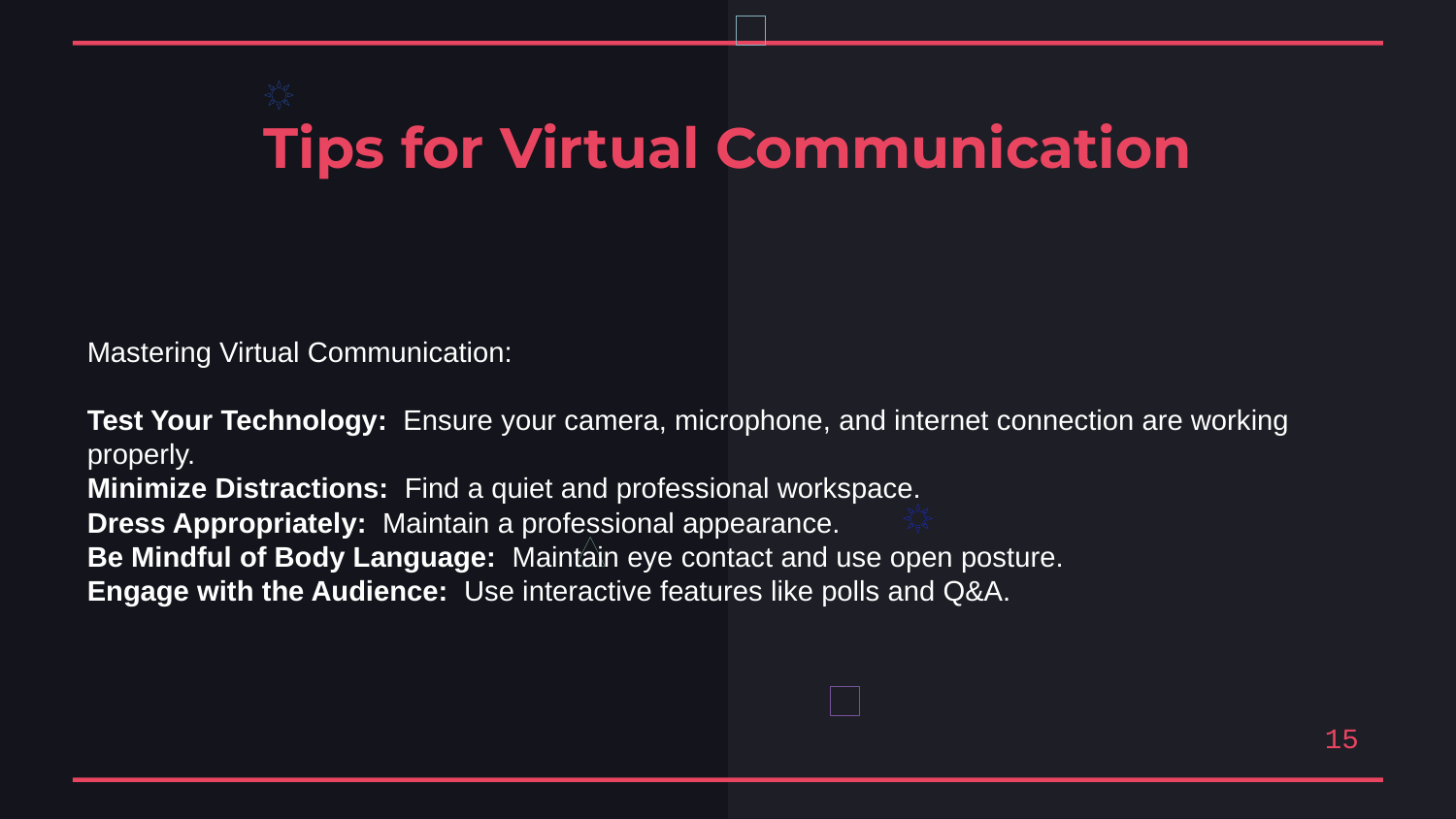

Tips for Virtual Communication

Mastering Virtual Communication:

Test Your Technology:  Ensure your camera, microphone, and internet connection are working properly.
Minimize Distractions:  Find a quiet and professional workspace.
Dress Appropriately:  Maintain a professional appearance.
Be Mindful of Body Language:  Maintain eye contact and use open posture.
Engage with the Audience:  Use interactive features like polls and Q&A.

15